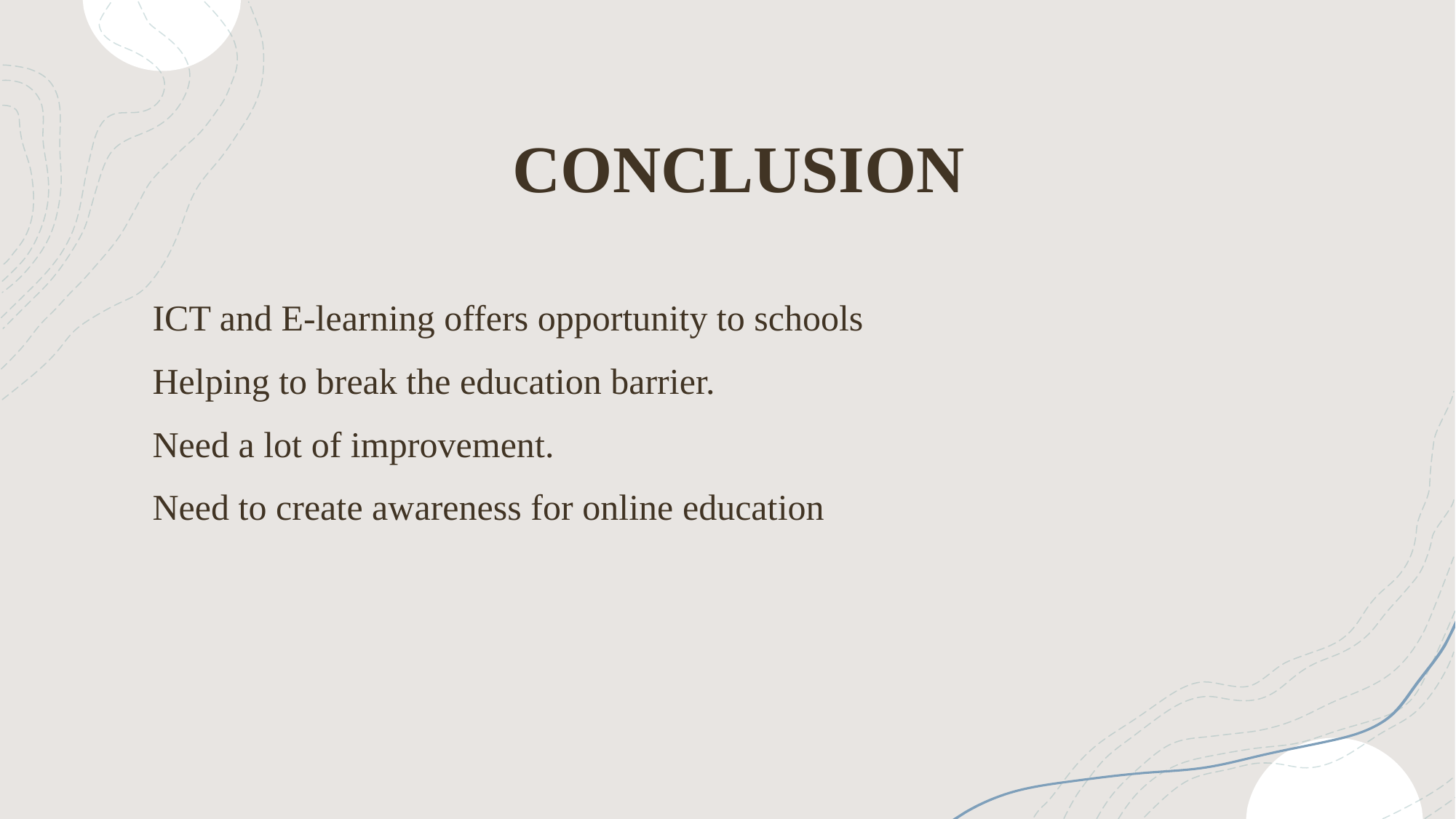

# CONCLUSION
ICT and E-learning offers opportunity to schools
Helping to break the education barrier.
Need a lot of improvement.
Need to create awareness for online education